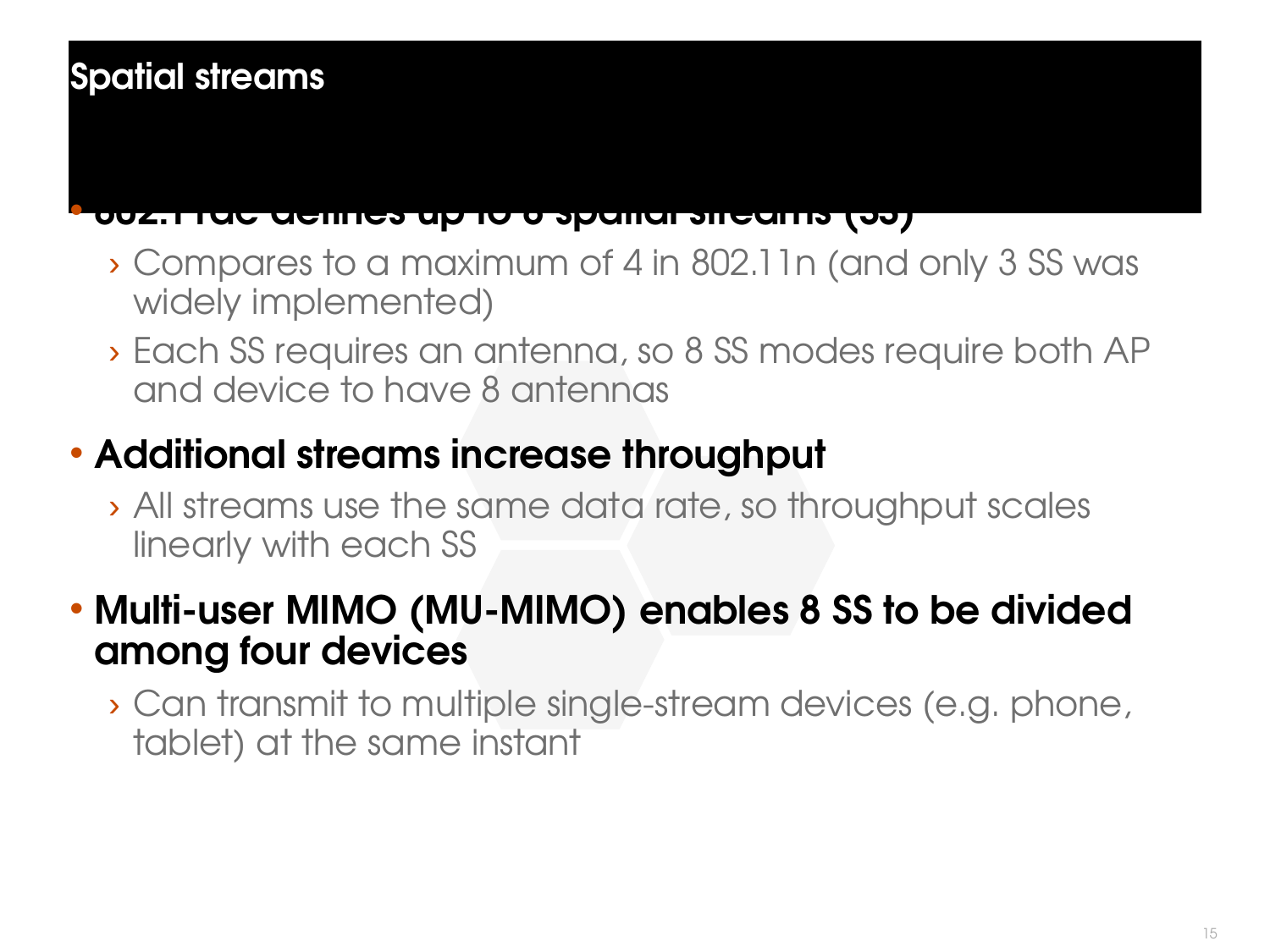

Spatial streams
802.11ac defines up to 8 spatial streams (SS)
› Compares to a maximum of 4 in 802.11n (and only 3 SS was widely implemented)
› Each SS requires an antenna, so 8 SS modes require both AP and device to have 8 antennas
Additional streams increase throughput
› All streams use the same data rate, so throughput scales linearly with each SS
Multi-user MIMO (MU-MIMO) enables 8 SS to be divided among four devices
› Can transmit to multiple single-stream devices (e.g. phone, tablet) at the same instant
15